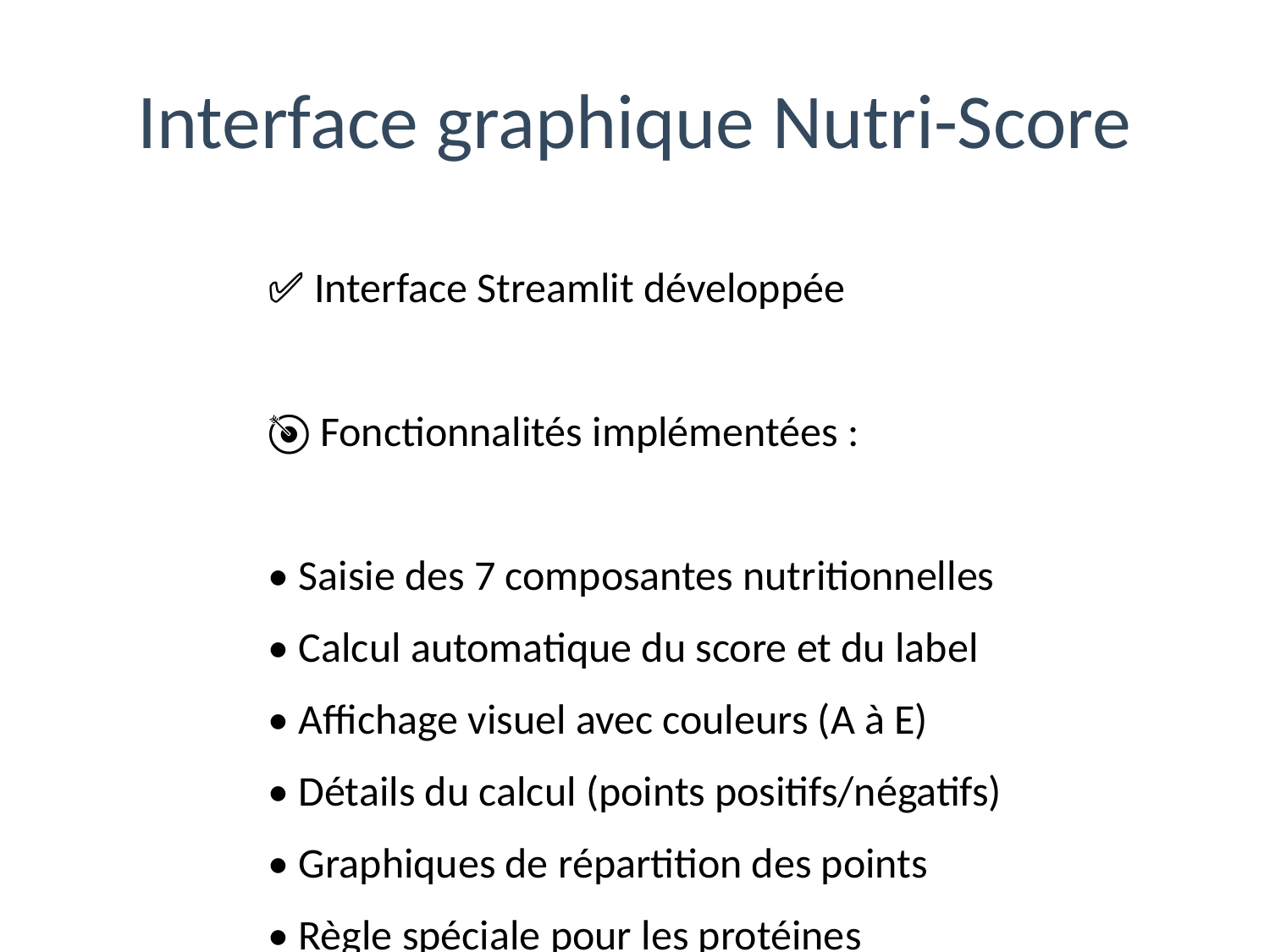

# Interface graphique Nutri-Score

✅ Interface Streamlit développée

🎯 Fonctionnalités implémentées :

• Saisie des 7 composantes nutritionnelles
• Calcul automatique du score et du label
• Affichage visuel avec couleurs (A à E)
• Détails du calcul (points positifs/négatifs)
• Graphiques de répartition des points
• Règle spéciale pour les protéines

💻 Commande pour lancer l'interface :
   streamlit run interface_streamlit.py